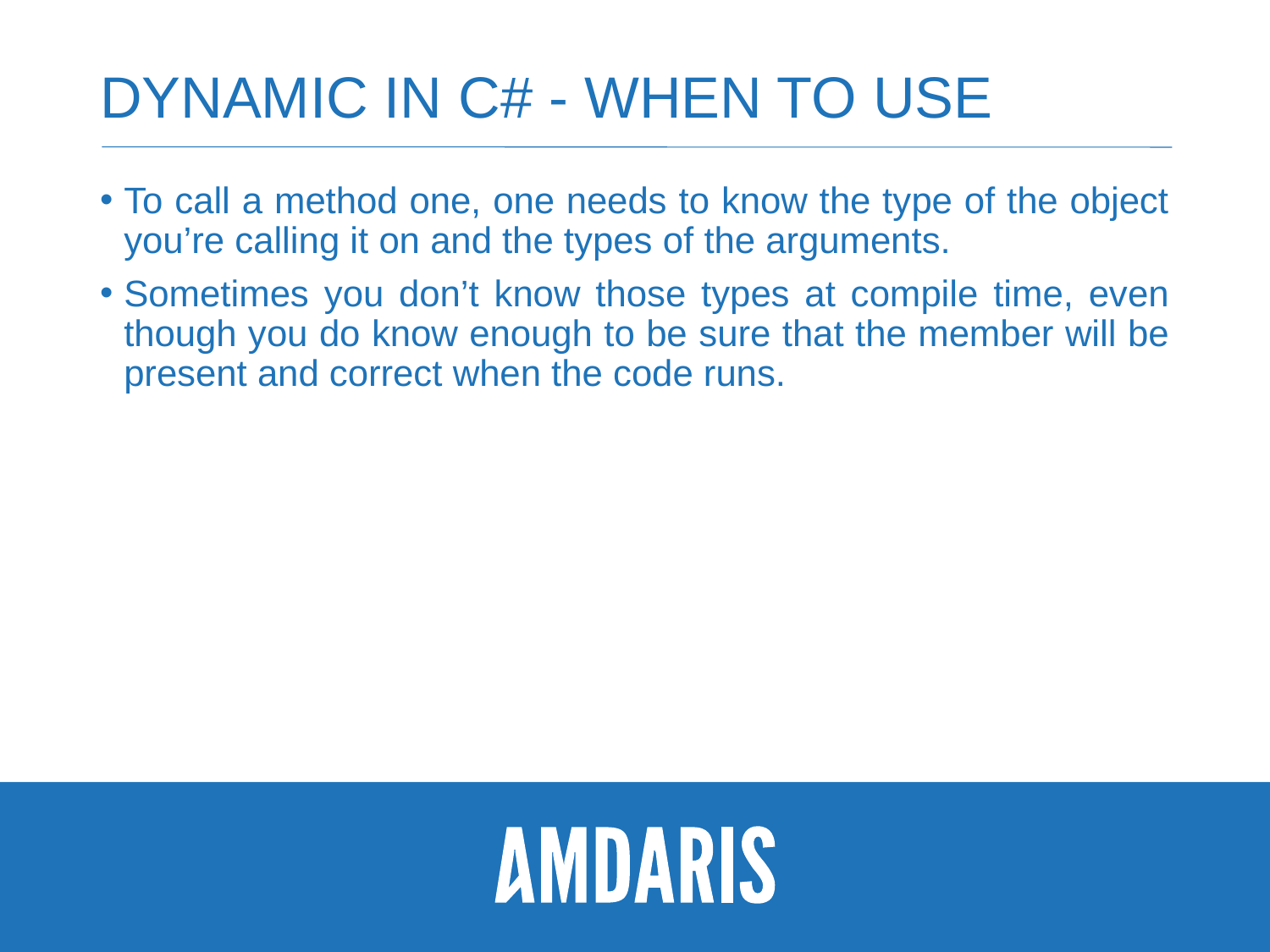

# Dynamic in C# - When to Use
To call a method one, one needs to know the type of the object you’re calling it on and the types of the arguments.
Sometimes you don’t know those types at compile time, even though you do know enough to be sure that the member will be present and correct when the code runs.